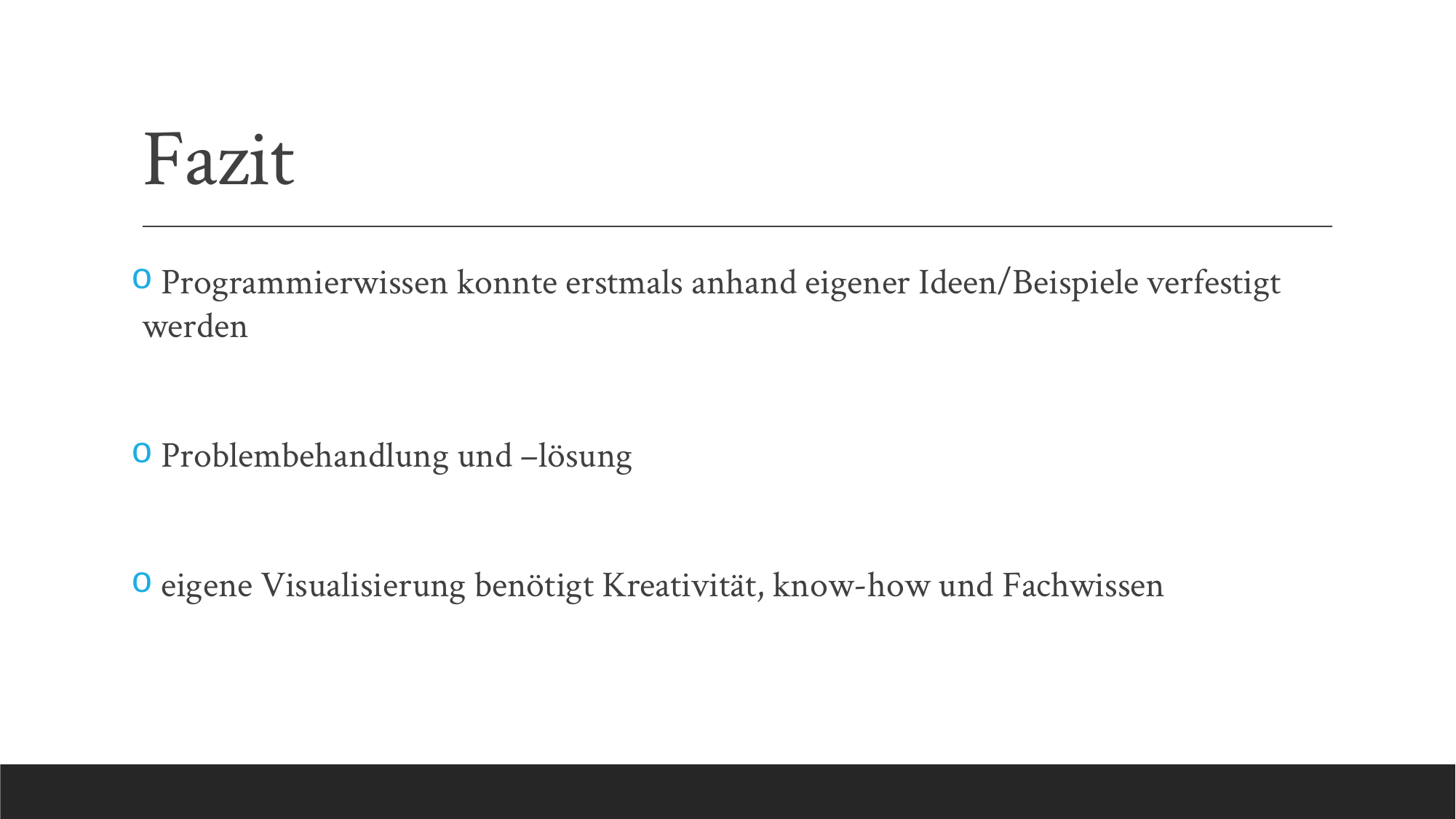

# Fazit
 Programmierwissen konnte erstmals anhand eigener Ideen/Beispiele verfestigt werden

 Problembehandlung und –lösung

 eigene Visualisierung benötigt Kreativität, know-how und Fachwissen